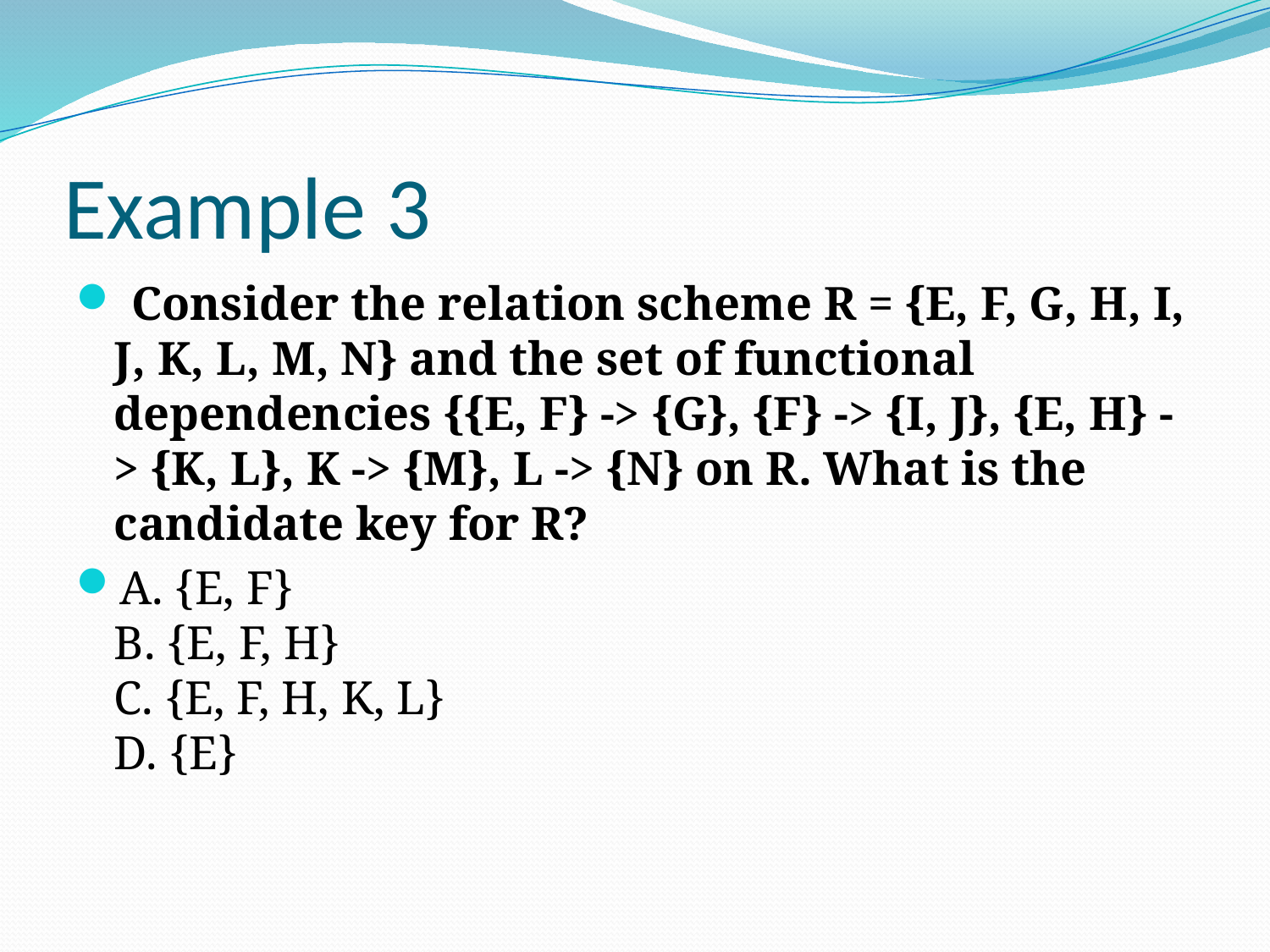

# Example 3
 Consider the relation scheme R = {E, F, G, H, I, J, K, L, M, N} and the set of functional dependencies {{E, F} -> {G}, {F} -> {I, J}, {E, H} -> {K, L}, K -> {M}, L -> {N} on R. What is the candidate key for R?
A. {E, F}
B. {E, F, H}
C. {E, F, H, K, L}
D. {E}